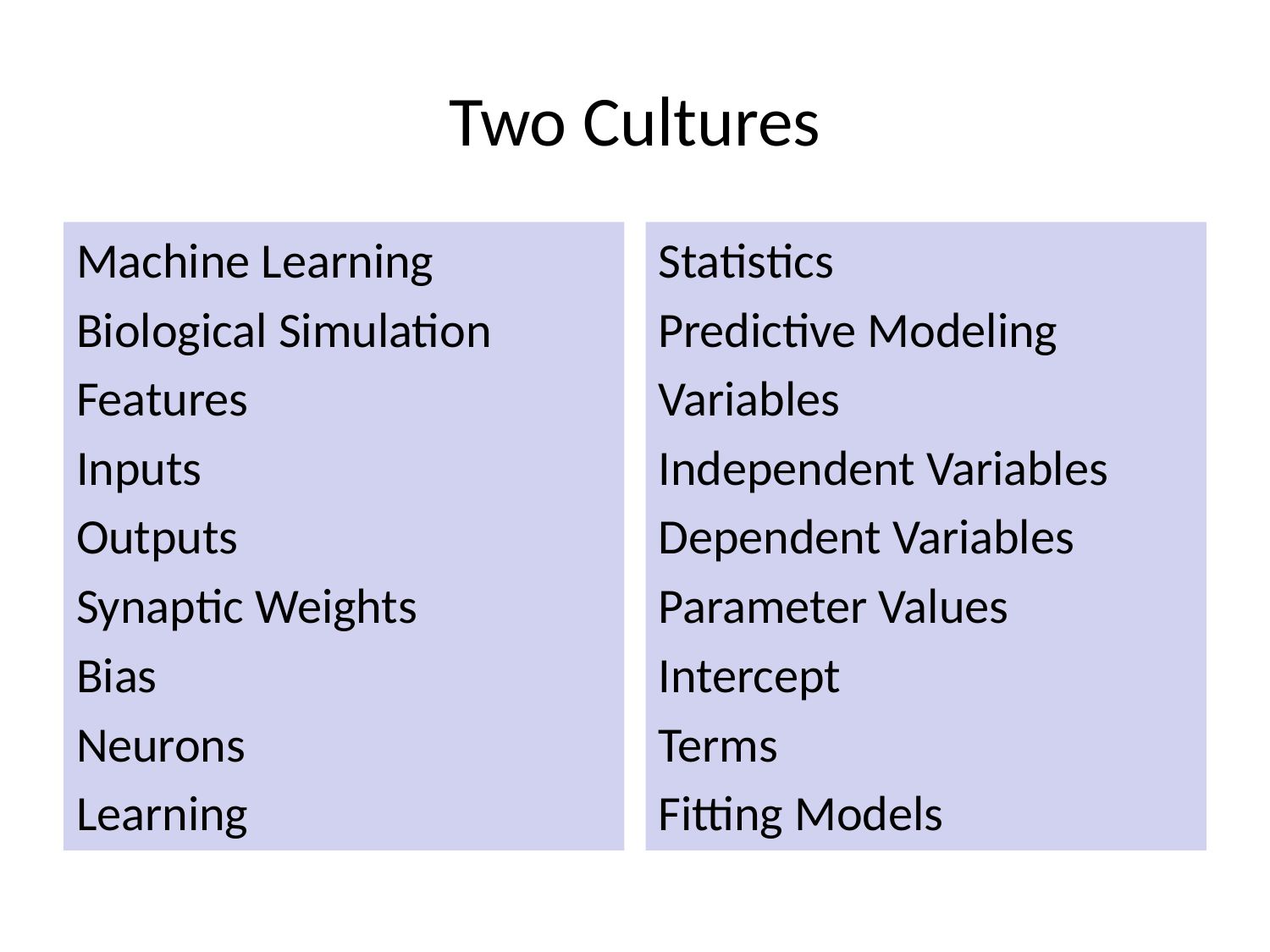

# Two Cultures

Machine Learning
Biological Simulation
Features
Inputs
Outputs
Synaptic Weights
Bias
Neurons
Learning
Statistics
Predictive Modeling
Variables
Independent Variables
Dependent Variables
Parameter Values
Intercept
Terms
Fitting Models